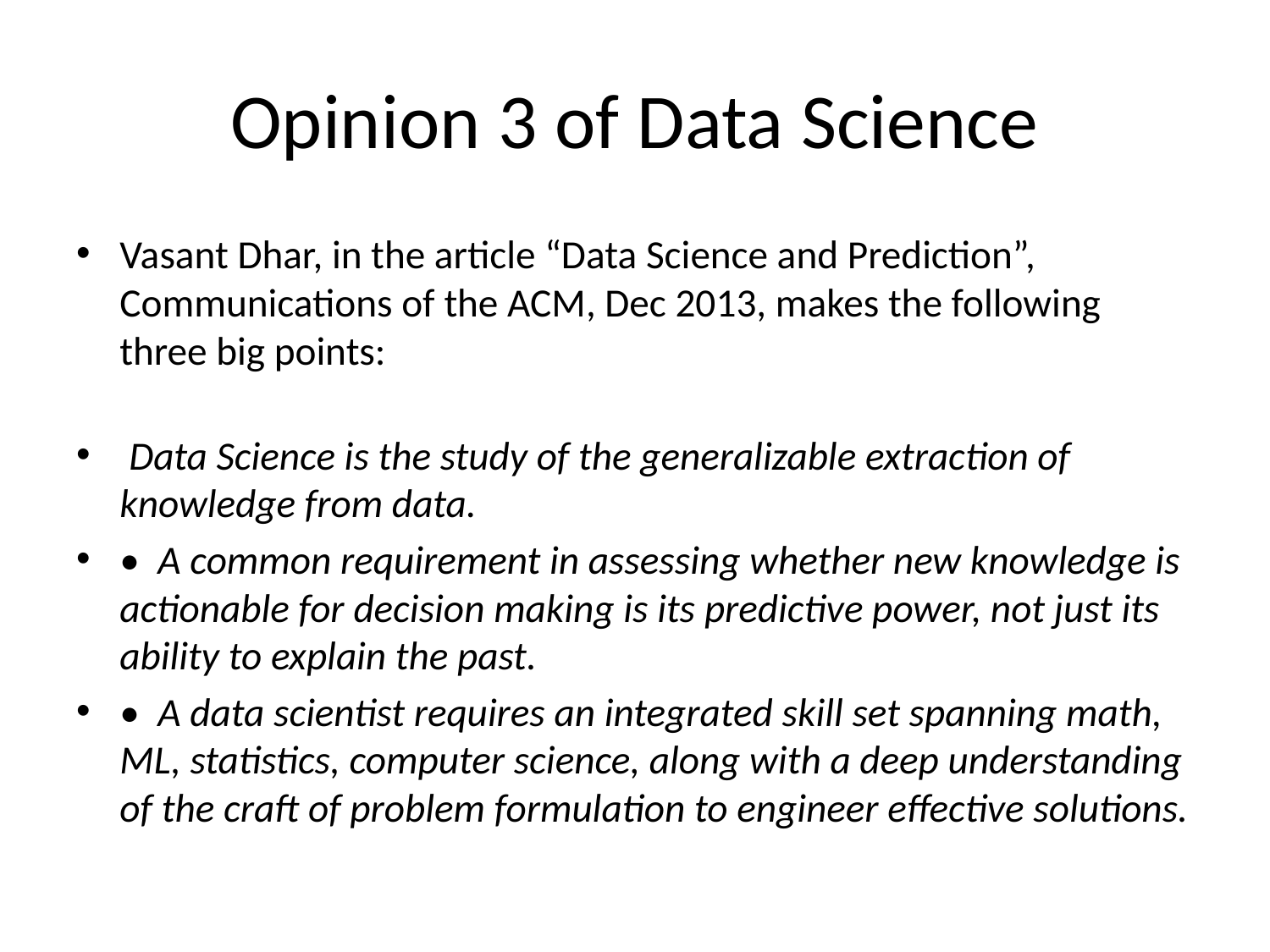

# Opinion 3 of Data Science
Vasant Dhar, in the article “Data Science and Prediction”, Communications of the ACM, Dec 2013, makes the following three big points:

 Data Science is the study of the generalizable extraction of knowledge from data.
•  A common requirement in assessing whether new knowledge is actionable for decision making is its predictive power, not just its ability to explain the past.
•  A data scientist requires an integrated skill set spanning math, ML, statistics, computer science, along with a deep understanding of the craft of problem formulation to engineer effective solutions.